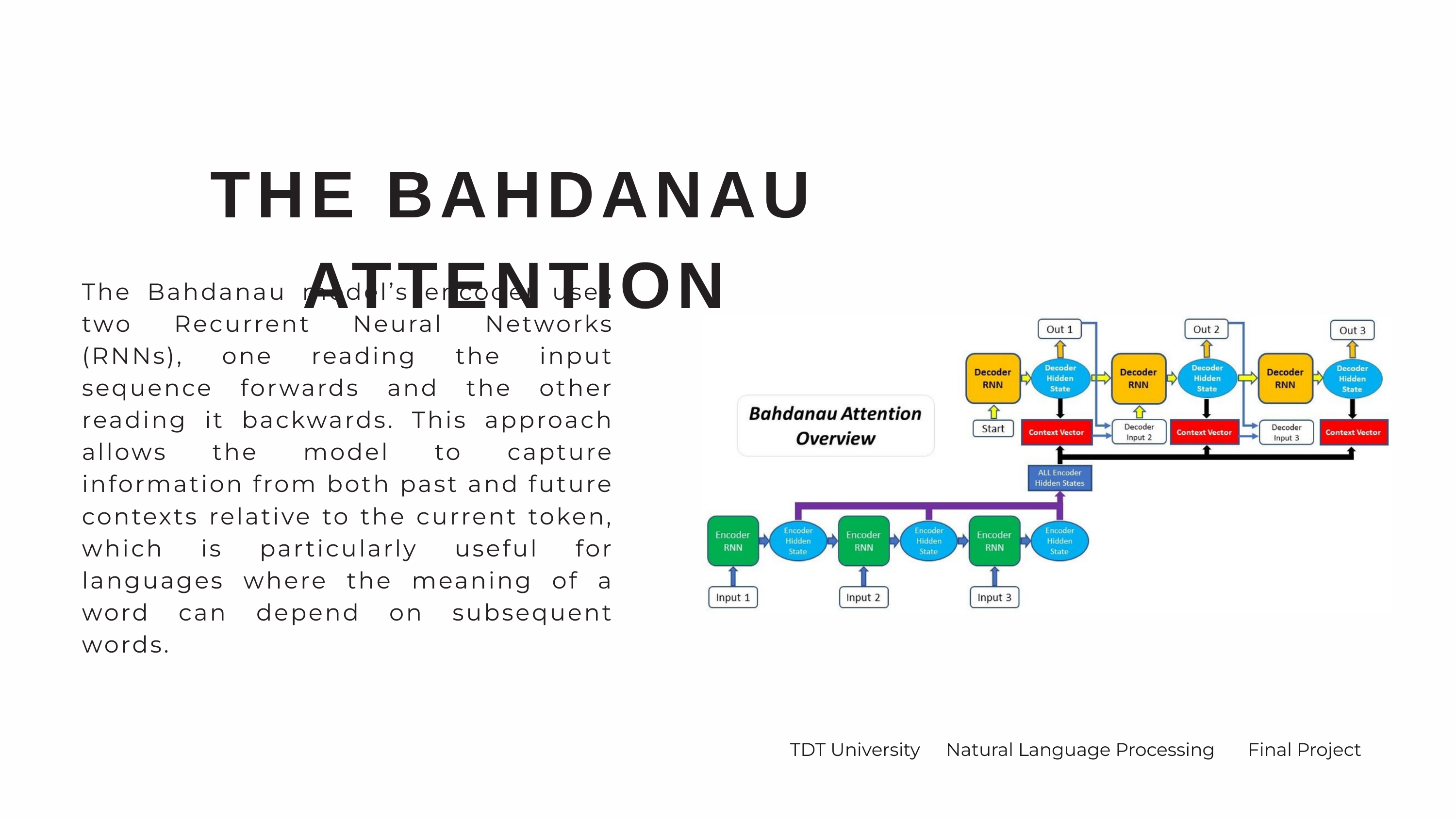

THE BAHDANAU ATTENTION
The Bahdanau model’s encoder uses two Recurrent Neural Networks (RNNs), one reading the input sequence forwards and the other reading it backwards. This approach allows the model to capture information from both past and future contexts relative to the current token, which is particularly useful for languages where the meaning of a word can depend on subsequent words.

TDT University
Natural Language Processing
Final Project